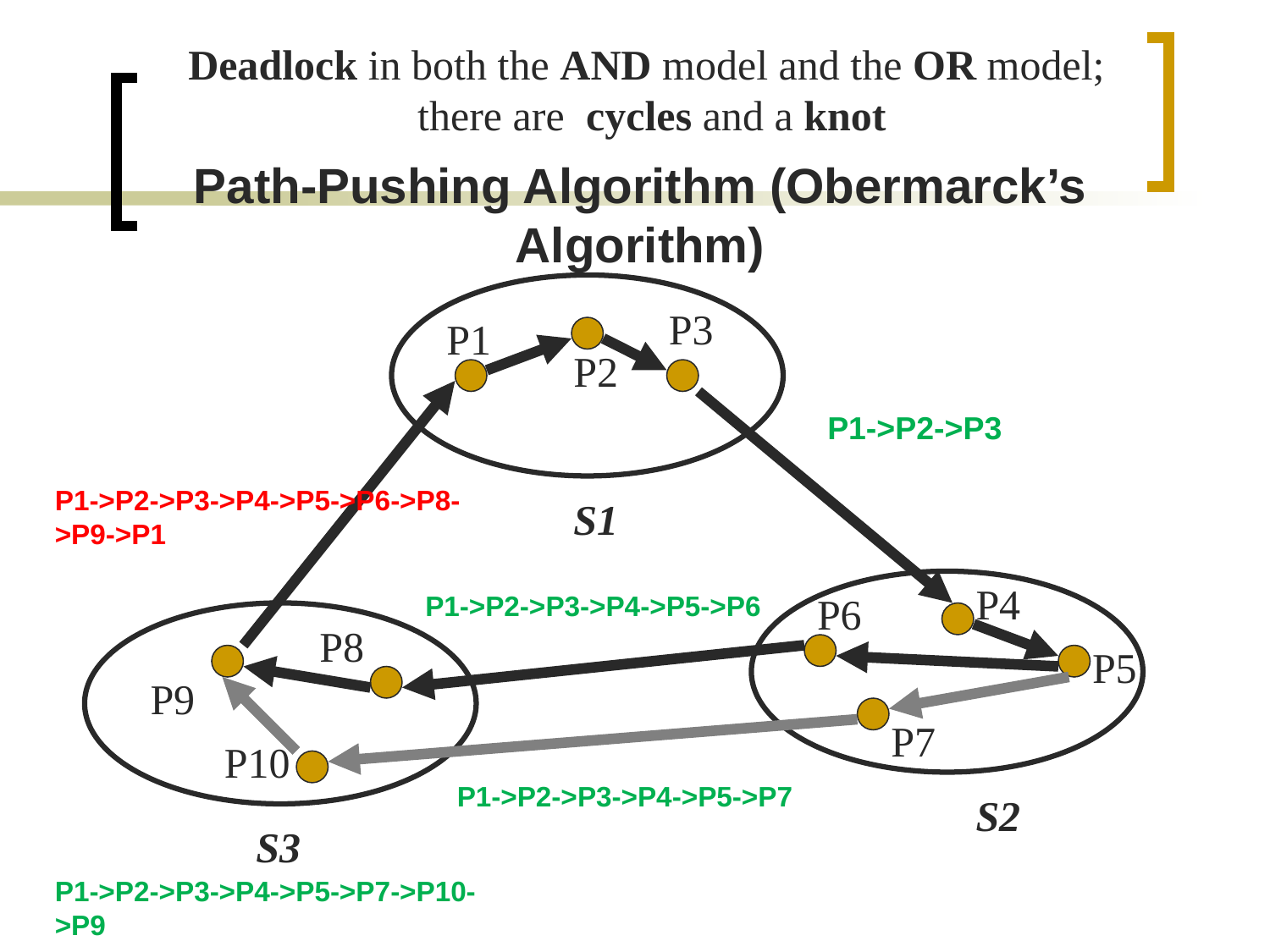

Deadlock in both the AND model and the OR model;
there are  cycles and a knot
Path-Pushing Algorithm (Obermarck’s Algorithm)

P3
P1

P2

P1->P2->P3
P1->P2->P3->P4->P5->P6->P8->P9->P1
S1

P4
P1->P2->P3->P4->P5->P6
P6

P8

P5

P9

P7

P10

P1->P2->P3->P4->P5->P7
S2
S3
P1->P2->P3->P4->P5->P7->P10->P9